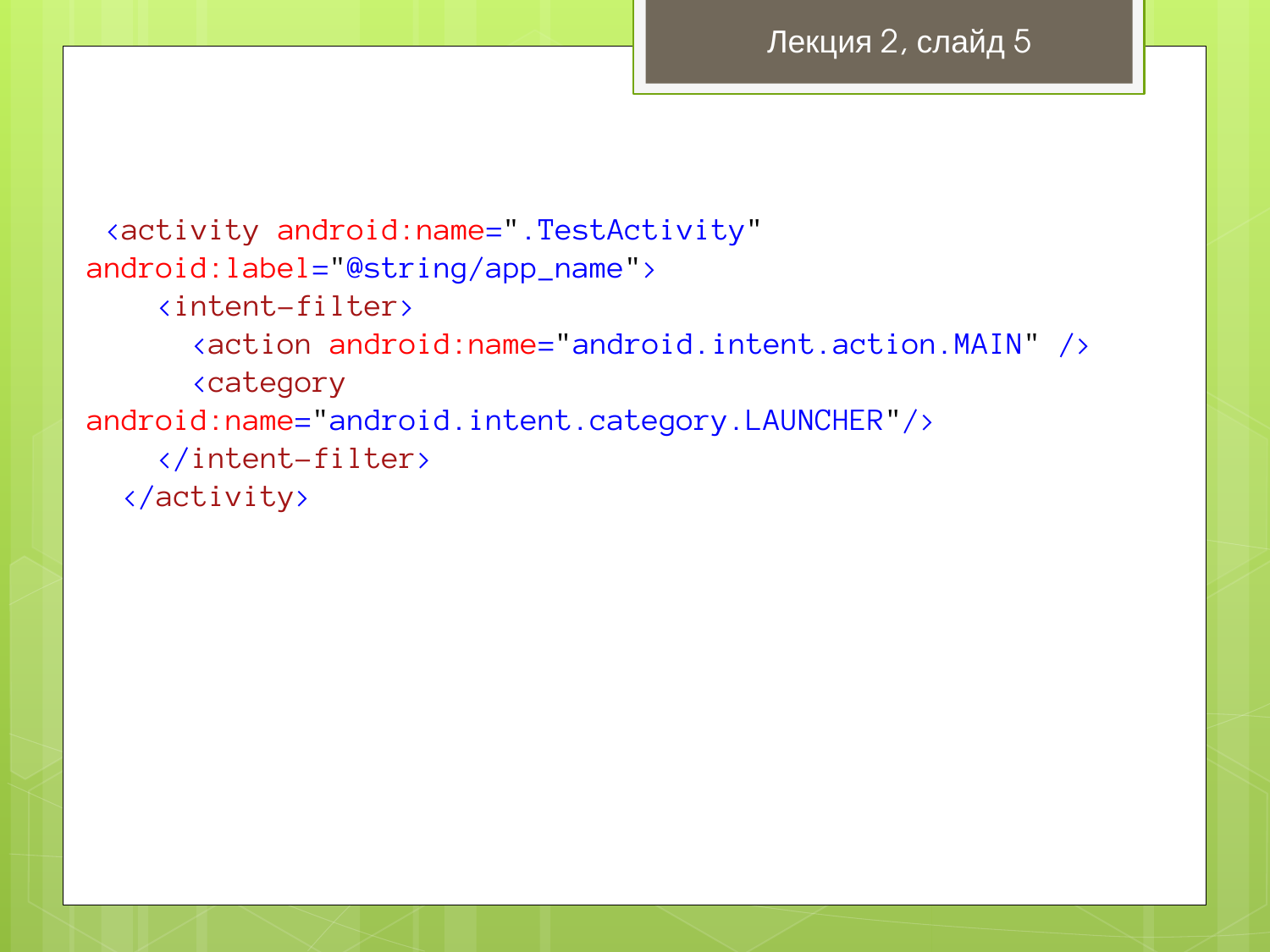

Лекция 2, слайд 5

<supports-screens android:smallScreens=["false"]
                    android:normalScreens=["true"]
                    android:largeScreens=["true"]
                    android:anyDensity=["false"]
                    />
# Манифест приложения

<application android:icon="@drawable/icon"
    android:theme="@style/test_theme"
               android:name="TestApplication"
               android:debuggable="true">
     [ ... вложенные тэги ...]
  </application>

 <activity android:name=".TestActivity" android:label="@string/app_name">
    <intent-filter>
      <action android:name="android.intent.action.MAIN" />
      <category android:name="android.intent.category.LAUNCHER"/>
    </intent-filter>
  </activity>
Атрибуты:

support-screens
application
activity